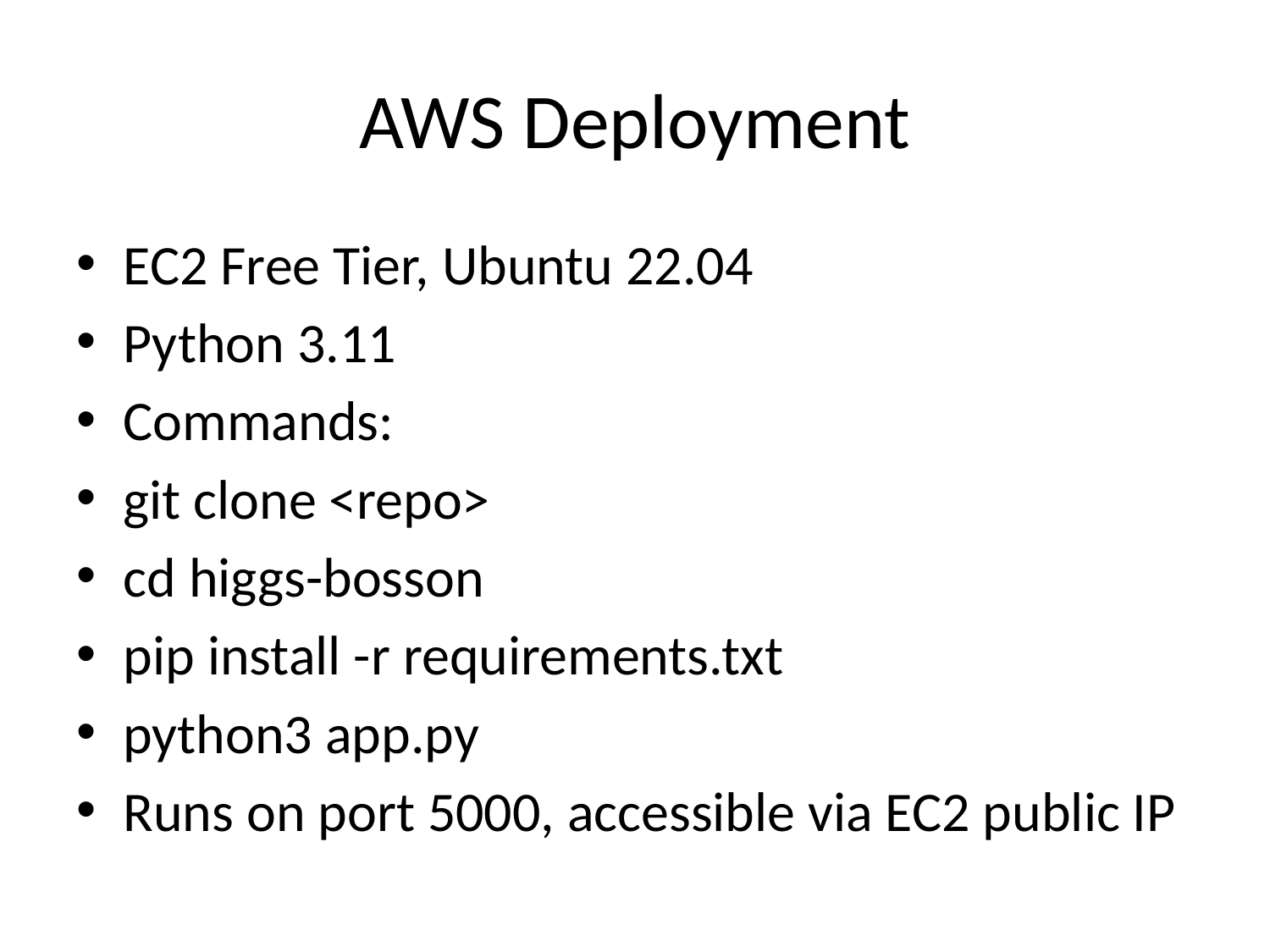

# AWS Deployment
EC2 Free Tier, Ubuntu 22.04
Python 3.11
Commands:
git clone <repo>
cd higgs-bosson
pip install -r requirements.txt
python3 app.py
Runs on port 5000, accessible via EC2 public IP